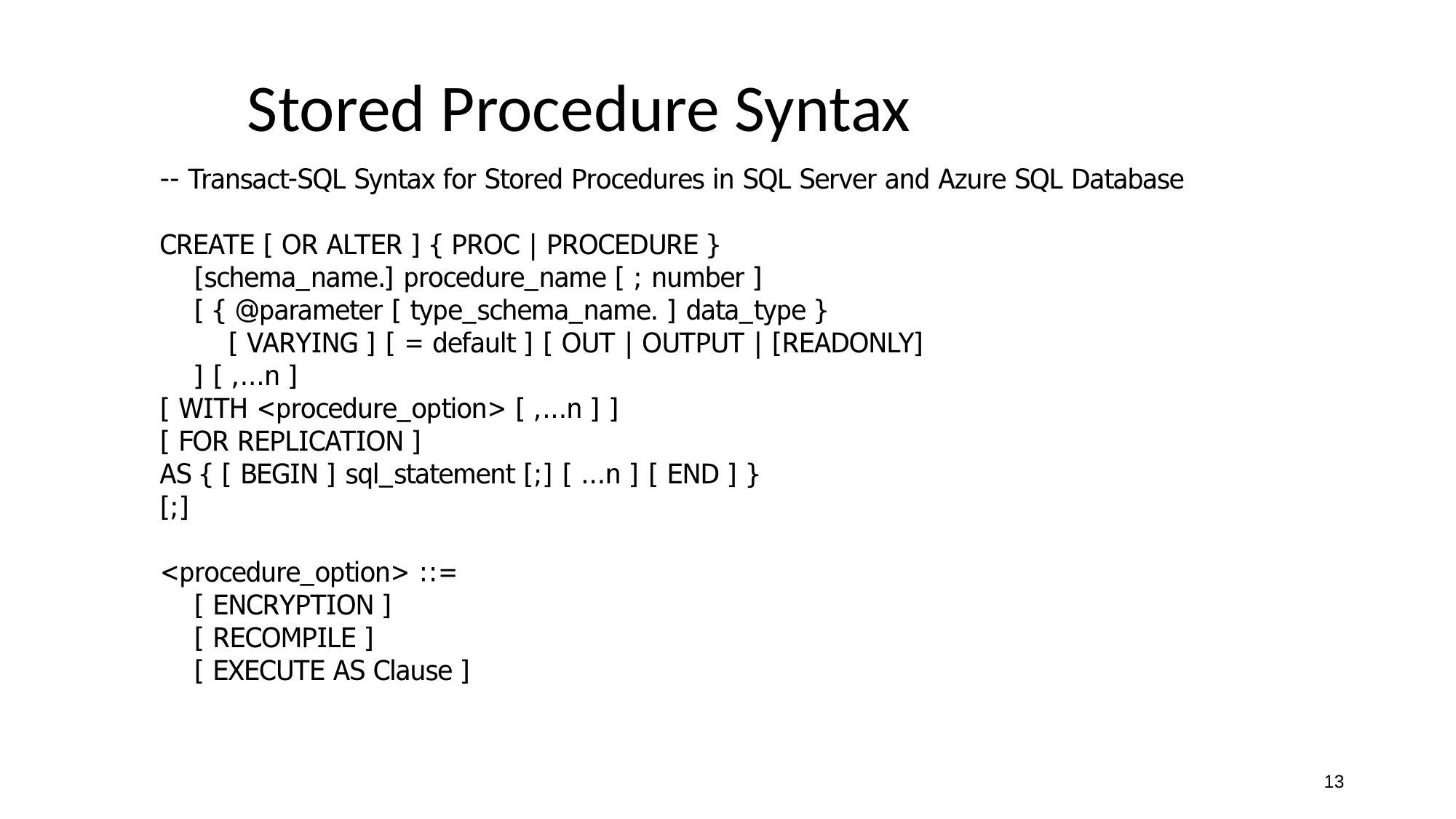

# Stored Procedure Syntax
-- Transact-SQL Syntax for Stored Procedures in SQL Server and Azure SQL Database

CREATE [ OR ALTER ] { PROC | PROCEDURE }
    [schema_name.] procedure_name [ ; number ]
    [ { @parameter [ type_schema_name. ] data_type }
        [ VARYING ] [ = default ] [ OUT | OUTPUT | [READONLY]
    ] [ ,...n ]
[ WITH <procedure_option> [ ,...n ] ]
[ FOR REPLICATION ]
AS { [ BEGIN ] sql_statement [;] [ ...n ] [ END ] }
[;]

<procedure_option> ::=
    [ ENCRYPTION ]
    [ RECOMPILE ]
    [ EXECUTE AS Clause ]
13